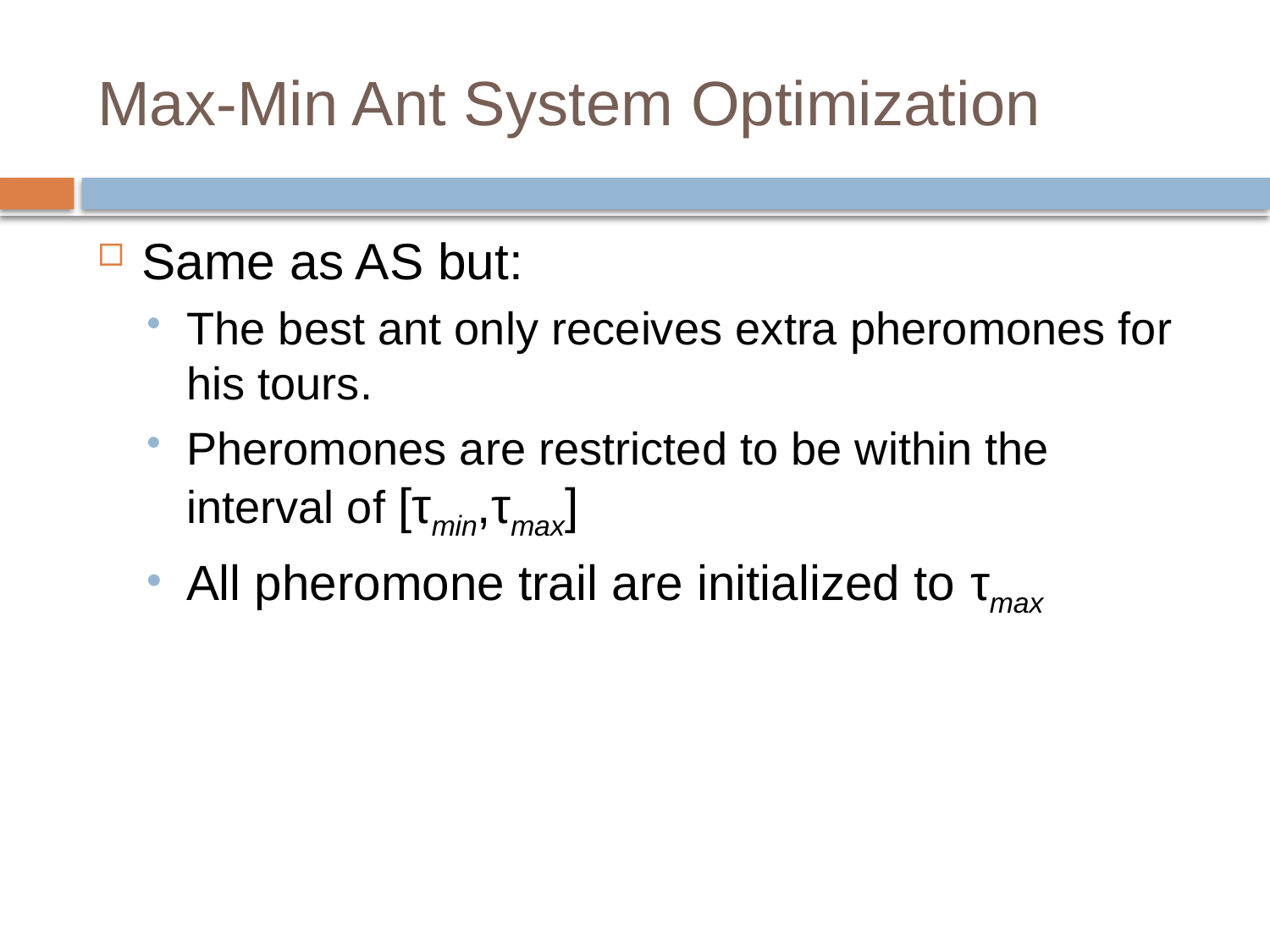

# Max-Min Ant System Optimization
Same as AS but:
The best ant only receives extra pheromones for his tours.
Pheromones are restricted to be within the interval of [τmin,τmax]
All pheromone trail are initialized to τmax